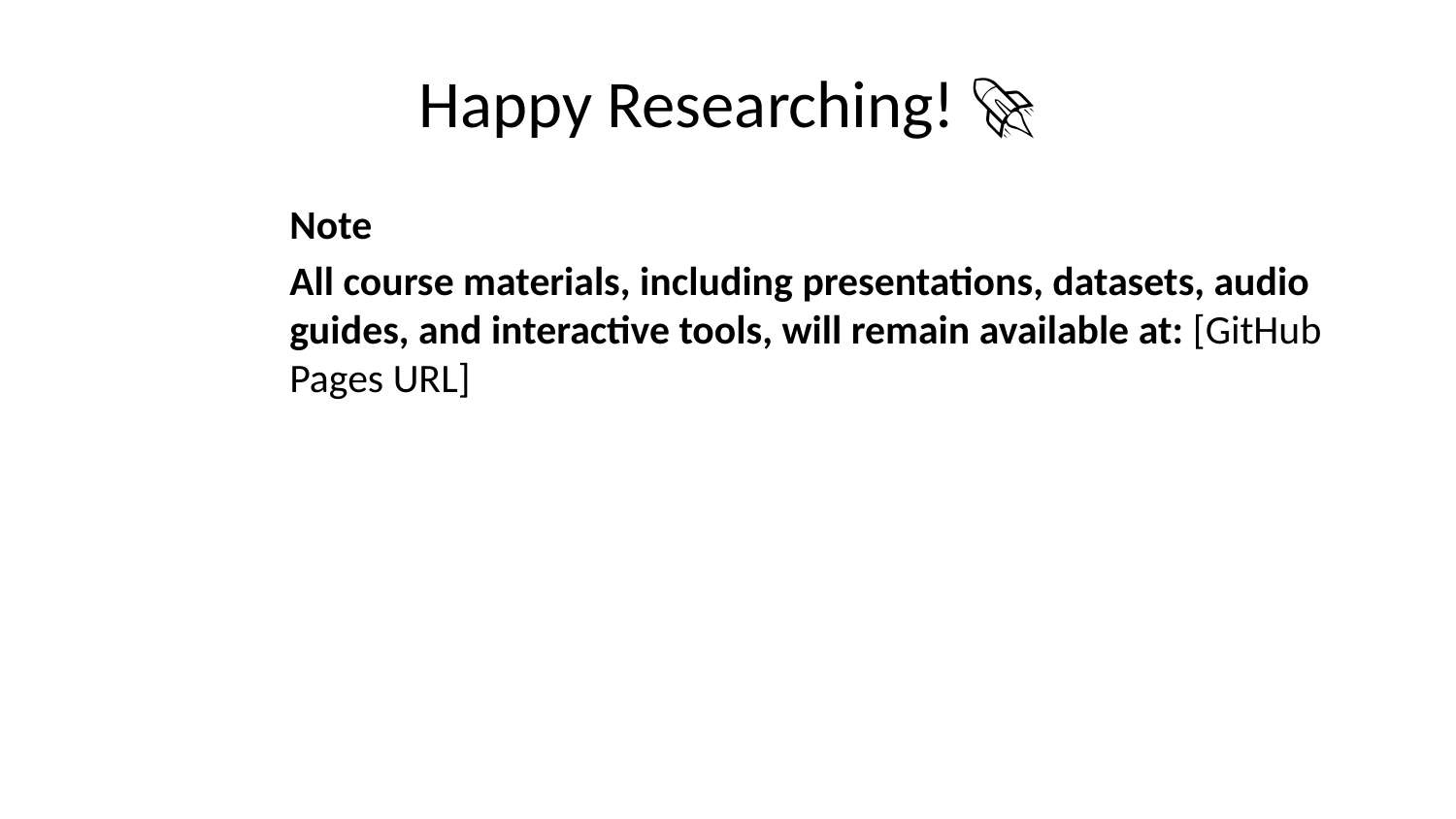

# Happy Researching! 🚀
Note
All course materials, including presentations, datasets, audio guides, and interactive tools, will remain available at: [GitHub Pages URL]